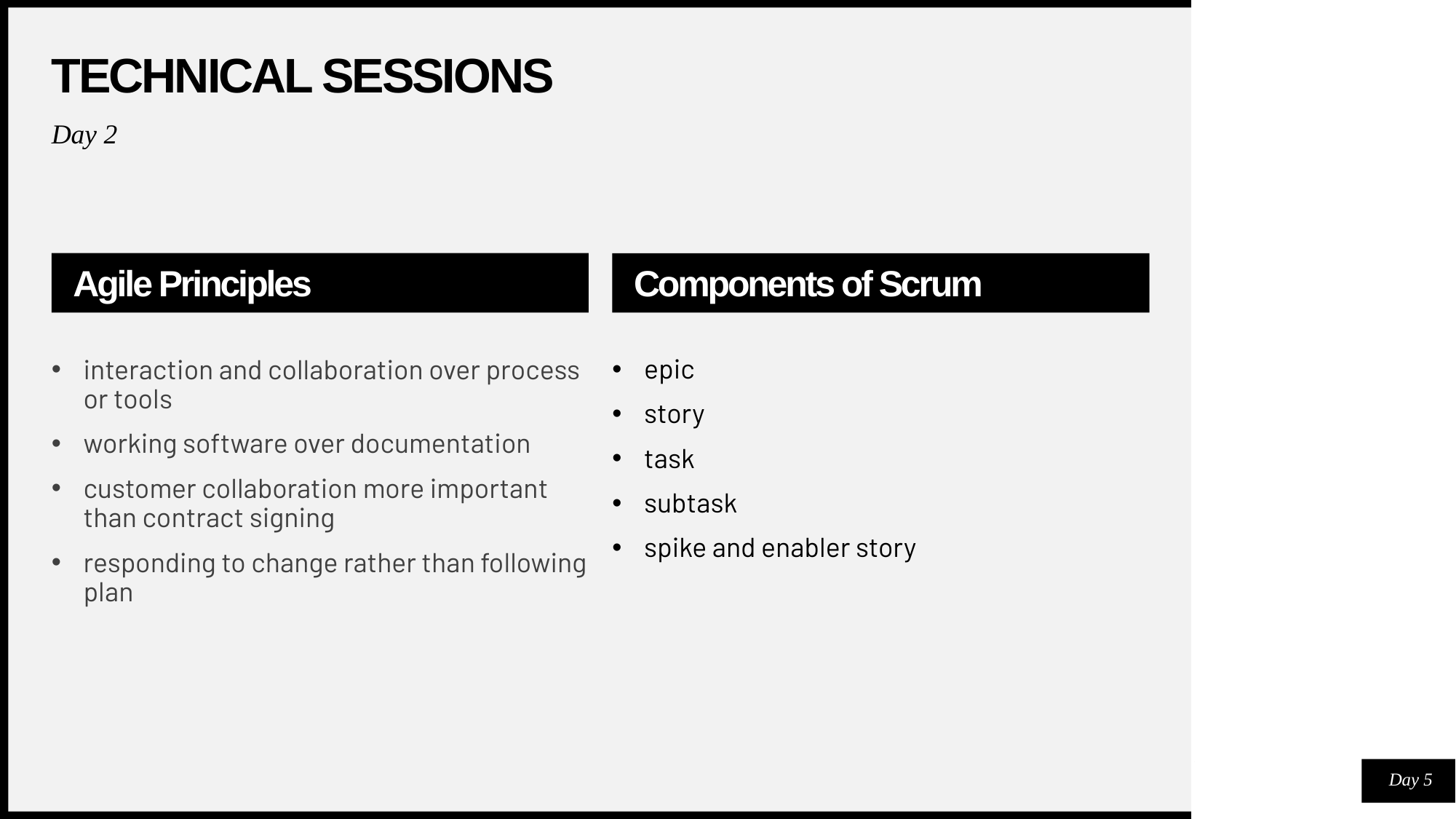

# Technical sessions
Day 2
Agile Principles
Components of Scrum
epic
story
task
subtask
spike and enabler story
interaction and collaboration over process or tools
working software over documentation
customer collaboration more important than contract signing
responding to change rather than following plan

Day 5